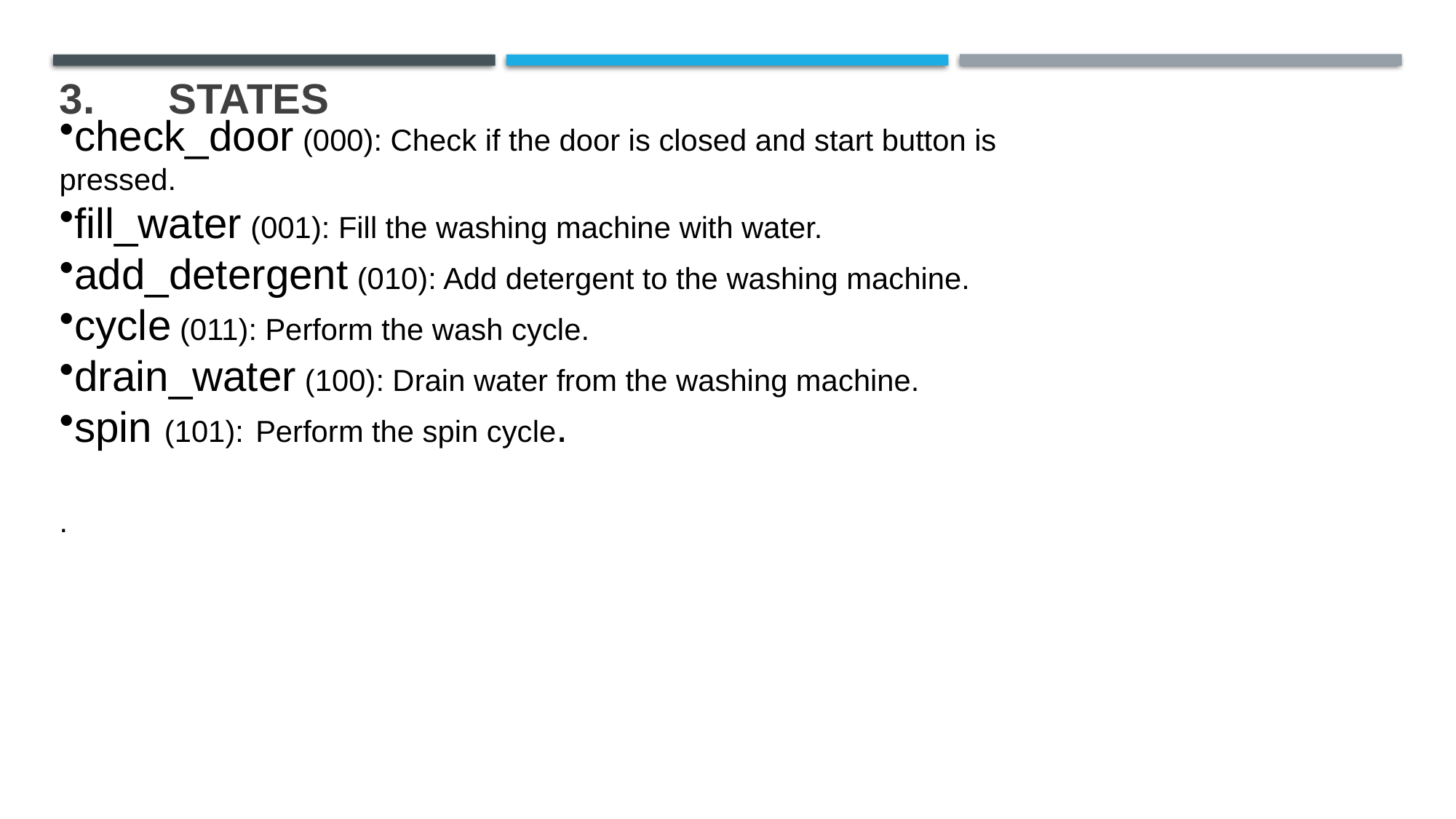

# 3.	States
check_door (000): Check if the door is closed and start button is pressed.
fill_water (001): Fill the washing machine with water.
add_detergent (010): Add detergent to the washing machine.
cycle (011): Perform the wash cycle.
drain_water (100): Drain water from the washing machine.
spin (101): Perform the spin cycle.
.